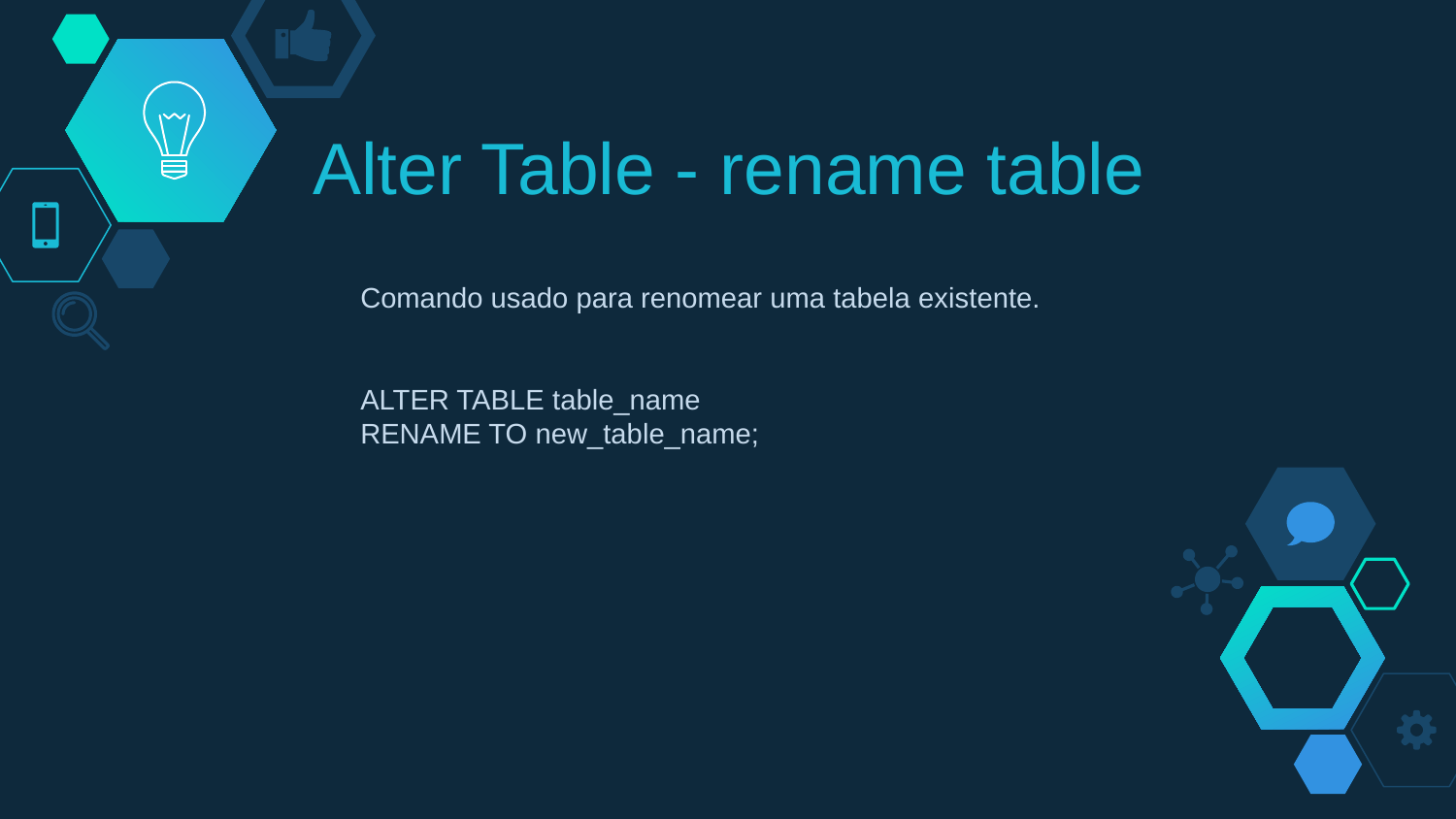

# Alter Table - rename table

Comando usado para renomear uma tabela existente.

ALTER TABLE table_name
RENAME TO new_table_name;